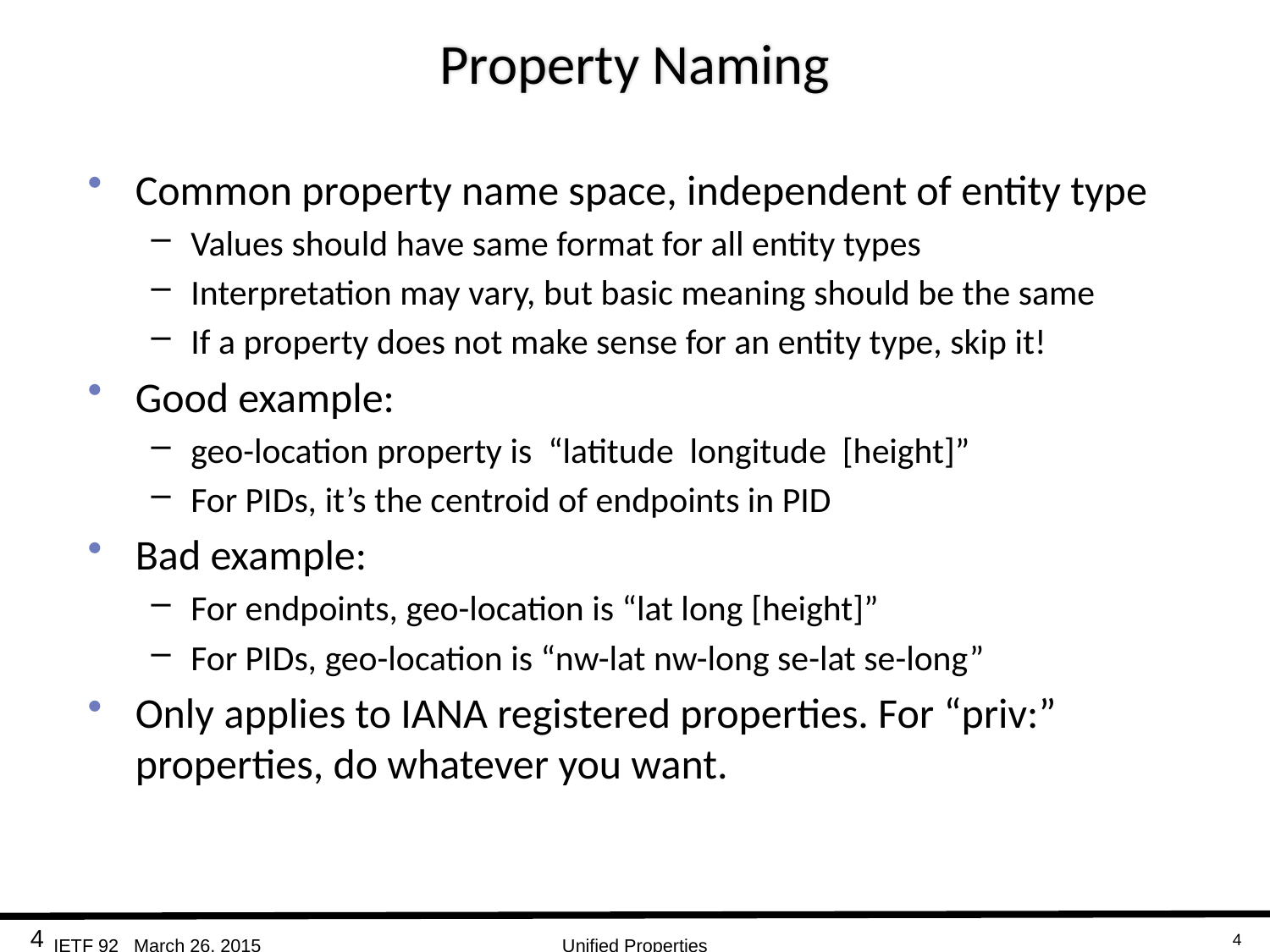

# Property Naming
Common property name space, independent of entity type
Values should have same format for all entity types
Interpretation may vary, but basic meaning should be the same
If a property does not make sense for an entity type, skip it!
Good example:
geo-location property is  “latitude  longitude  [height]”
For PIDs, it’s the centroid of endpoints in PID
Bad example:
For endpoints, geo-location is “lat long [height]”
For PIDs, geo-location is “nw-lat nw-long se-lat se-long”
Only applies to IANA registered properties. For “priv:” properties, do whatever you want.

4